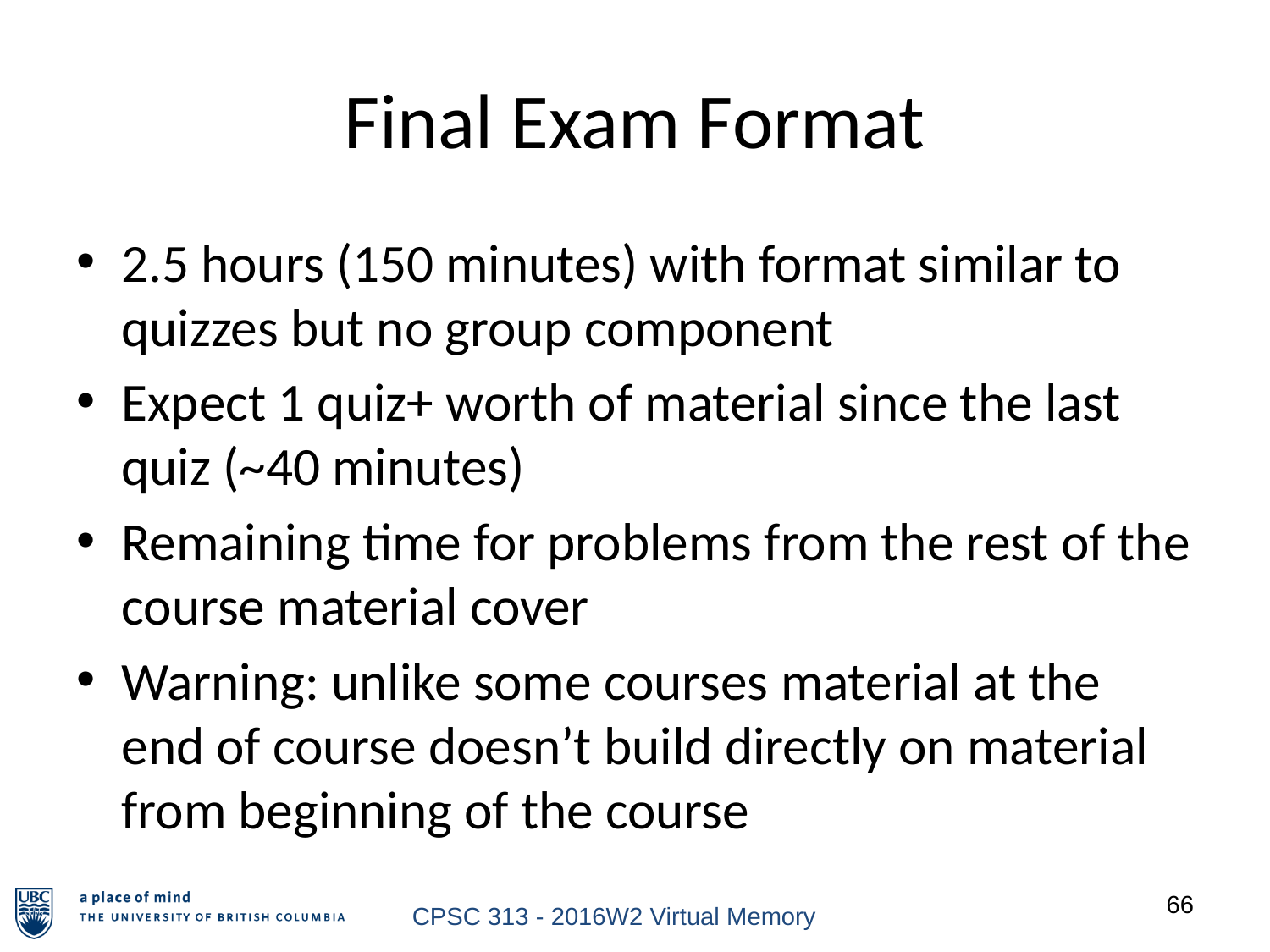

# Final Exam Format
2.5 hours (150 minutes) with format similar to quizzes but no group component
Expect 1 quiz+ worth of material since the last quiz (~40 minutes)
Remaining time for problems from the rest of the course material cover
Warning: unlike some courses material at the end of course doesn’t build directly on material from beginning of the course
66